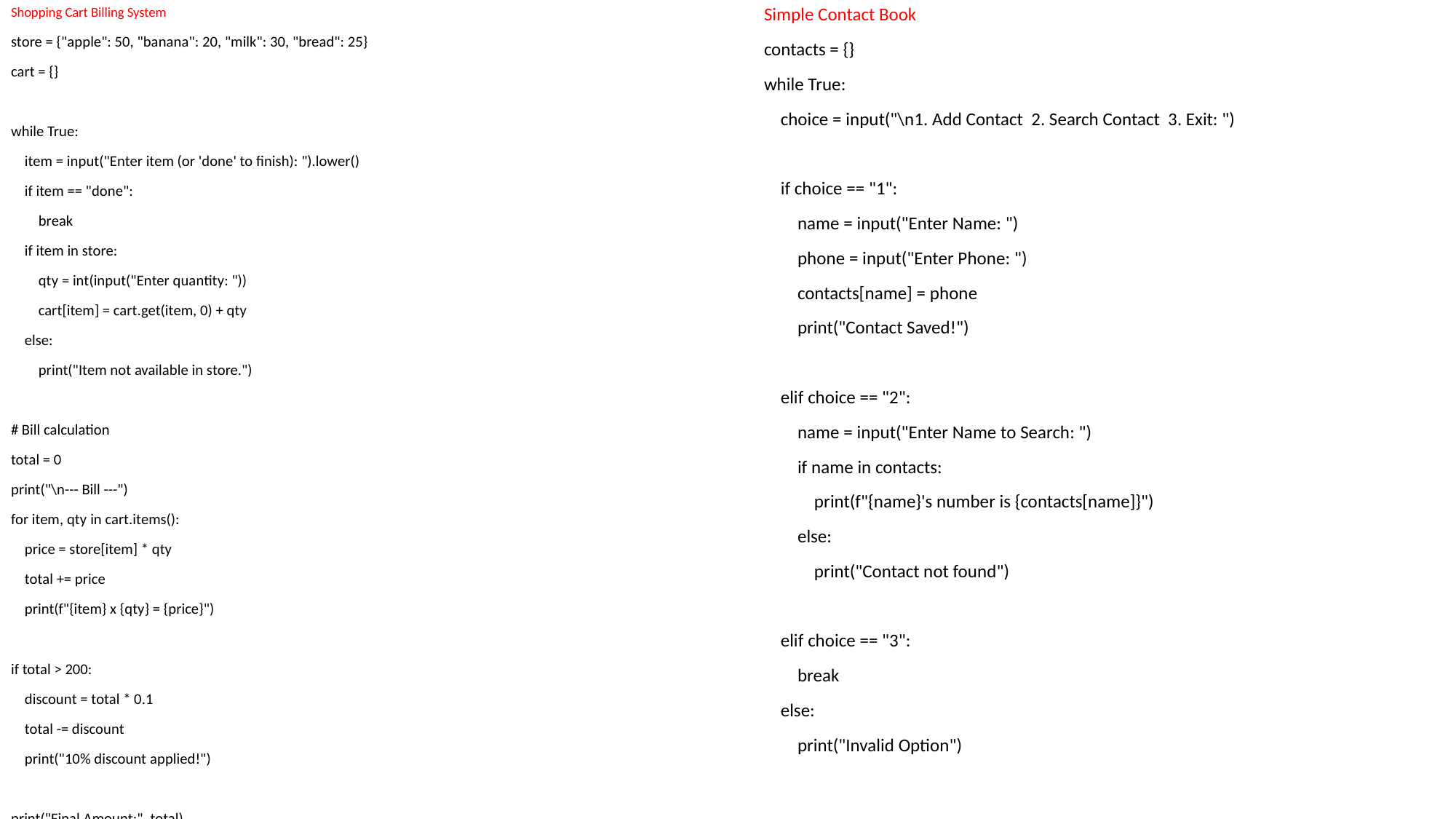

Shopping Cart Billing System
store = {"apple": 50, "banana": 20, "milk": 30, "bread": 25}
cart = {}

while True:
    item = input("Enter item (or 'done' to finish): ").lower()
    if item == "done":
        break
    if item in store:
        qty = int(input("Enter quantity: "))
        cart[item] = cart.get(item, 0) + qty
    else:
        print("Item not available in store.")

# Bill calculation
total = 0
print("\n--- Bill ---")
for item, qty in cart.items():
    price = store[item] * qty
    total += price
    print(f"{item} x {qty} = {price}")

if total > 200:
    discount = total * 0.1
    total -= discount
    print("10% discount applied!")

print("Final Amount:", total)
Simple Contact Book
contacts = {}
while True:
    choice = input("\n1. Add Contact  2. Search Contact  3. Exit: ")

    if choice == "1":
        name = input("Enter Name: ")
        phone = input("Enter Phone: ")
        contacts[name] = phone
        print("Contact Saved!")

    elif choice == "2":
        name = input("Enter Name to Search: ")
        if name in contacts:
            print(f"{name}'s number is {contacts[name]}")
        else:
            print("Contact not found")

    elif choice == "3":
        break
    else:
        print("Invalid Option")